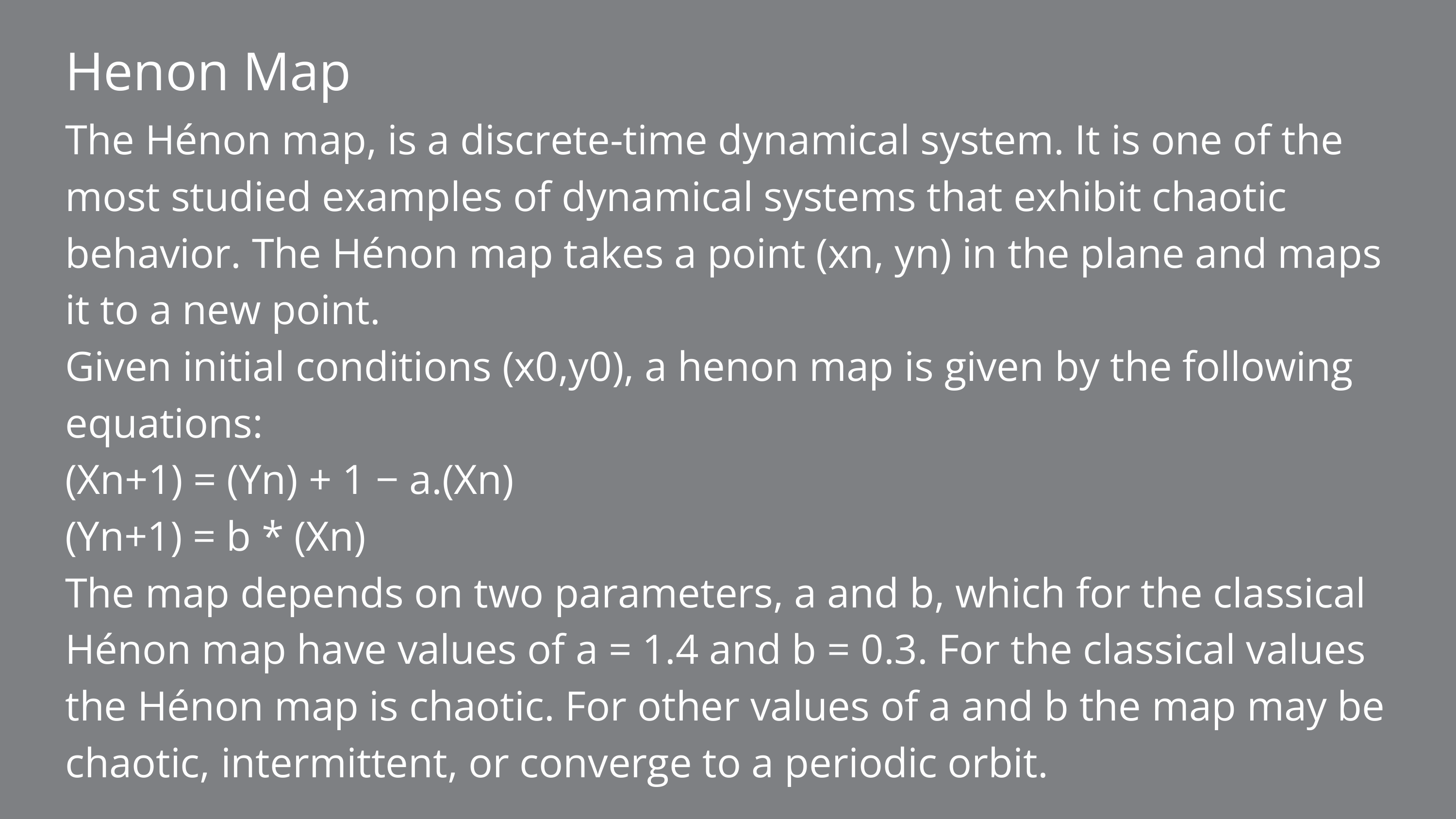

Henon Map
The Hénon map, is a discrete-time dynamical system. It is one of the most studied examples of dynamical systems that exhibit chaotic behavior. The Hénon map takes a point (xn, yn) in the plane and maps it to a new point.
Given initial conditions (x0,y0), a henon map is given by the following equations:
(Xn+1) = (Yn) + 1 − a.(Xn)
(Yn+1) = b * (Xn)
The map depends on two parameters, a and b, which for the classical Hénon map have values of a = 1.4 and b = 0.3. For the classical values the Hénon map is chaotic. For other values of a and b the map may be chaotic, intermittent, or converge to a periodic orbit.